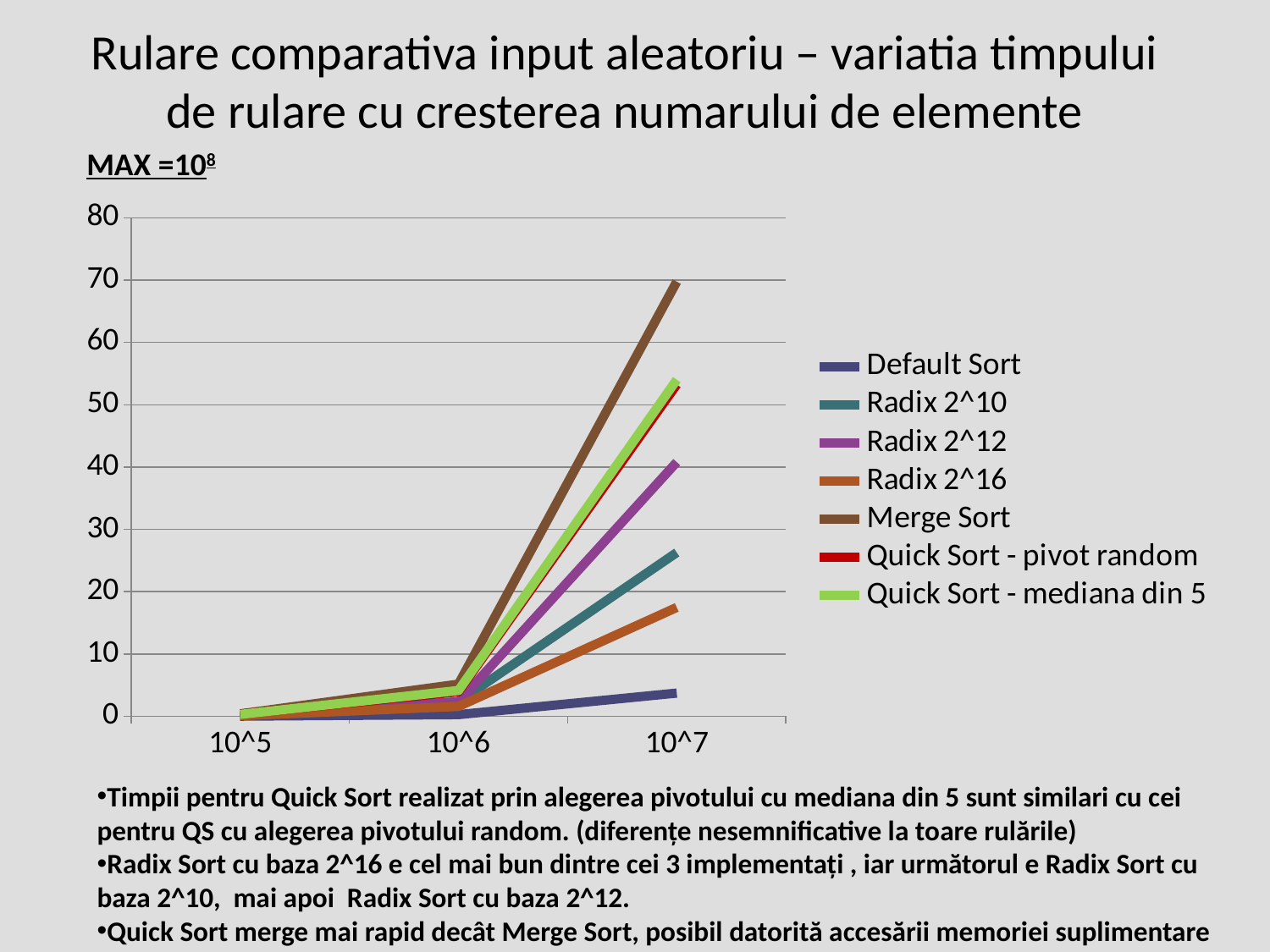

# Rulare comparativa input aleatoriu – variatia timpului de rulare cu cresterea numarului de elemente
MAX =108

### Chart

| Category | Default Sort | Radix 2^10 | Radix 2^12  | Radix 2^16 | Merge Sort | Quick Sort - pivot random | Quick Sort - mediana din 5 |
|---|---|---|---|---|---|---|---|
| 10^5 | 0.0123484134674072 | 0.165100574493408 | 0.124785184860229 | 0.0843009948730468 | 0.380623340606689 | 0.3566575050354 | 0.298470258712768 |
| 10^6 | 0.259803295135498 | 2.32021784782409 | 2.30227255821228 | 1.57616090774536 | 5.15074110031127 | 3.93692541122436 | 4.13326048851013 |
| 10^7 | 3.71577143669128 | 26.2707934379577 | 40.7954890727996 | 17.4658946990966 | 69.7523484230041 | 53.2461302280426 | 54.0154874324798 |
Timpii pentru Quick Sort realizat prin alegerea pivotului cu mediana din 5 sunt similari cu cei pentru QS cu alegerea pivotului random. (diferențe nesemnificative la toare rulările)
Radix Sort cu baza 2^16 e cel mai bun dintre cei 3 implementați , iar următorul e Radix Sort cu baza 2^10,  mai apoi  Radix Sort cu baza 2^12.
Quick Sort merge mai rapid decât Merge Sort, posibil datorită accesării memoriei suplimentare